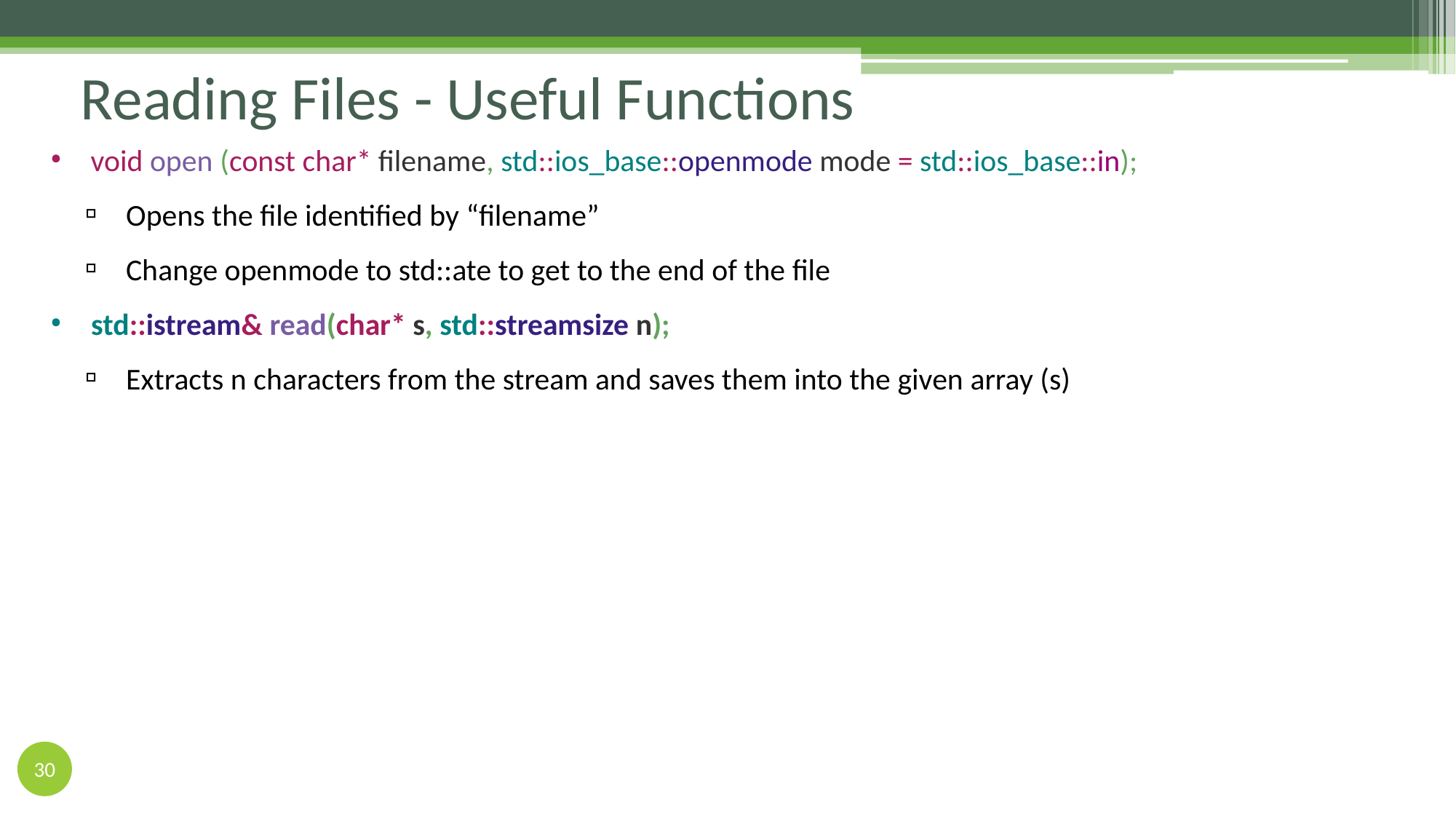

Reading Files - Useful Functions
void open (const char* filename, std::ios_base::openmode mode = std::ios_base::in);
Opens the file identified by “filename”
Change openmode to std::ate to get to the end of the file
std::istream& read(char* s, std::streamsize n);
Extracts n characters from the stream and saves them into the given array (s)